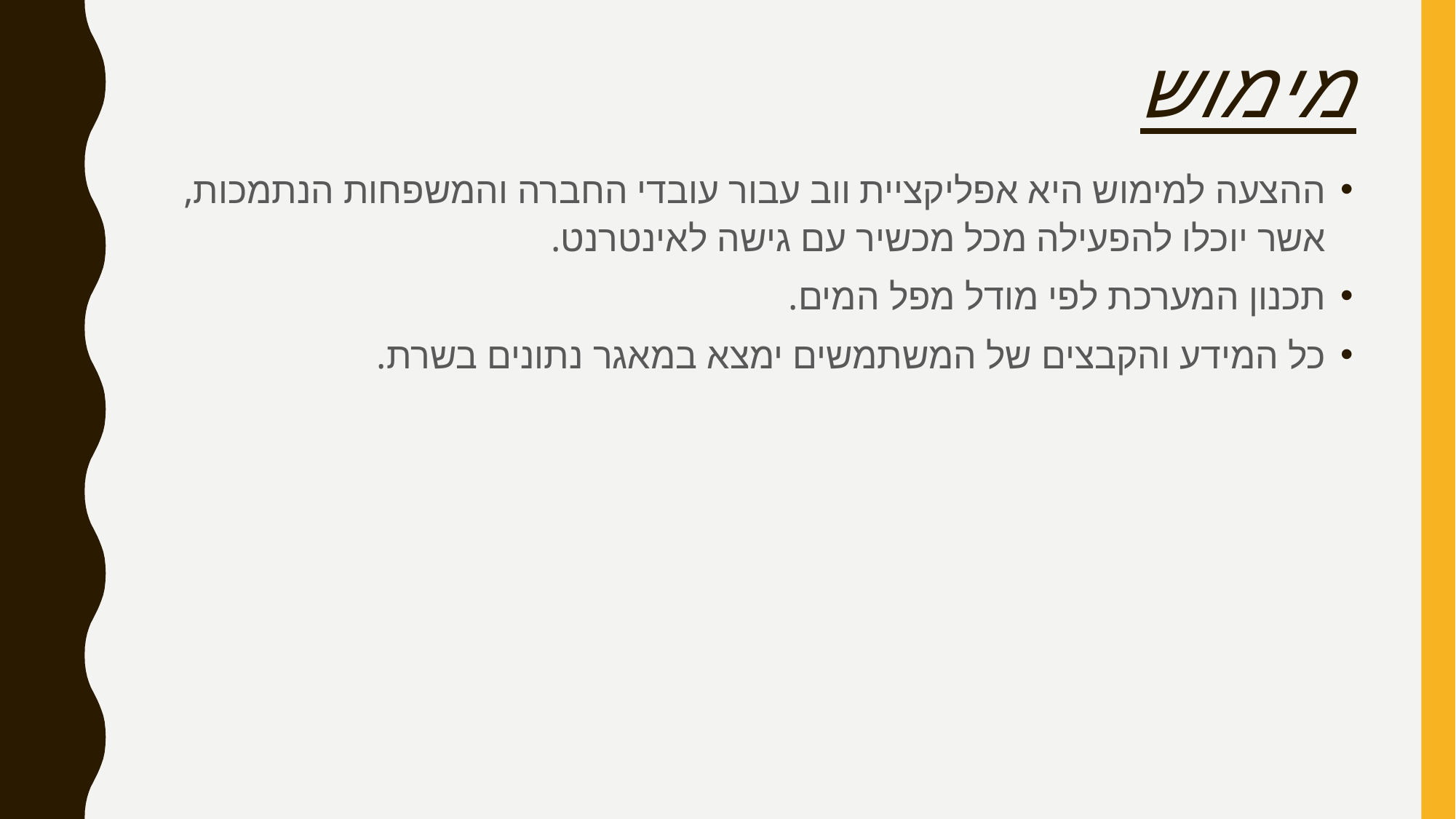

# מימוש
ההצעה למימוש היא אפליקציית ווב עבור עובדי החברה והמשפחות הנתמכות, אשר יוכלו להפעילה מכל מכשיר עם גישה לאינטרנט.
תכנון המערכת לפי מודל מפל המים.
כל המידע והקבצים של המשתמשים ימצא במאגר נתונים בשרת.